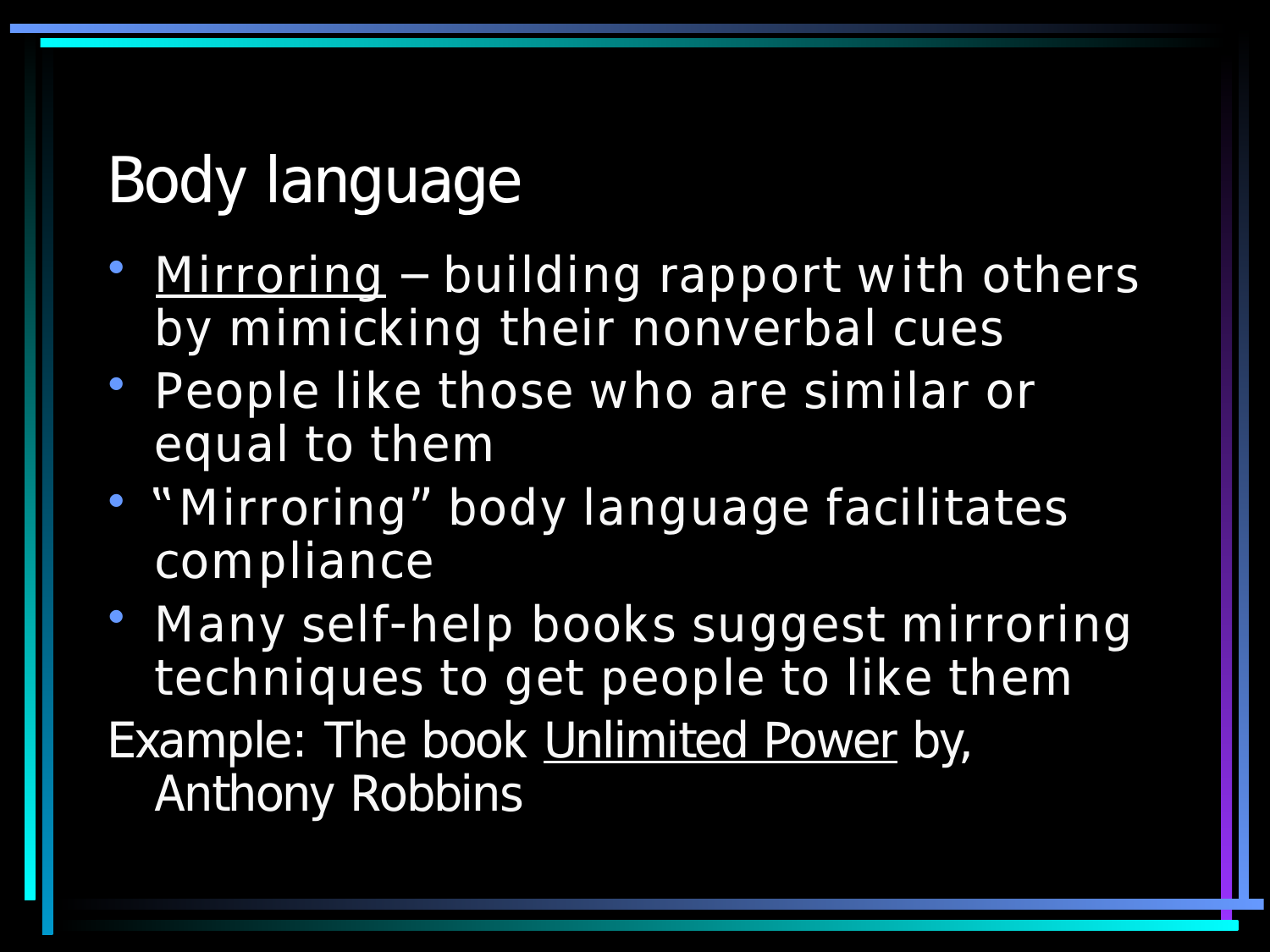

# Body language
Mirroring – building rapport with others by mimicking their nonverbal cues
People like those who are similar or equal to them
“Mirroring” body language facilitates compliance
Many self-help books suggest mirroring techniques to get people to like them
Example: The book Unlimited Power by, Anthony Robbins